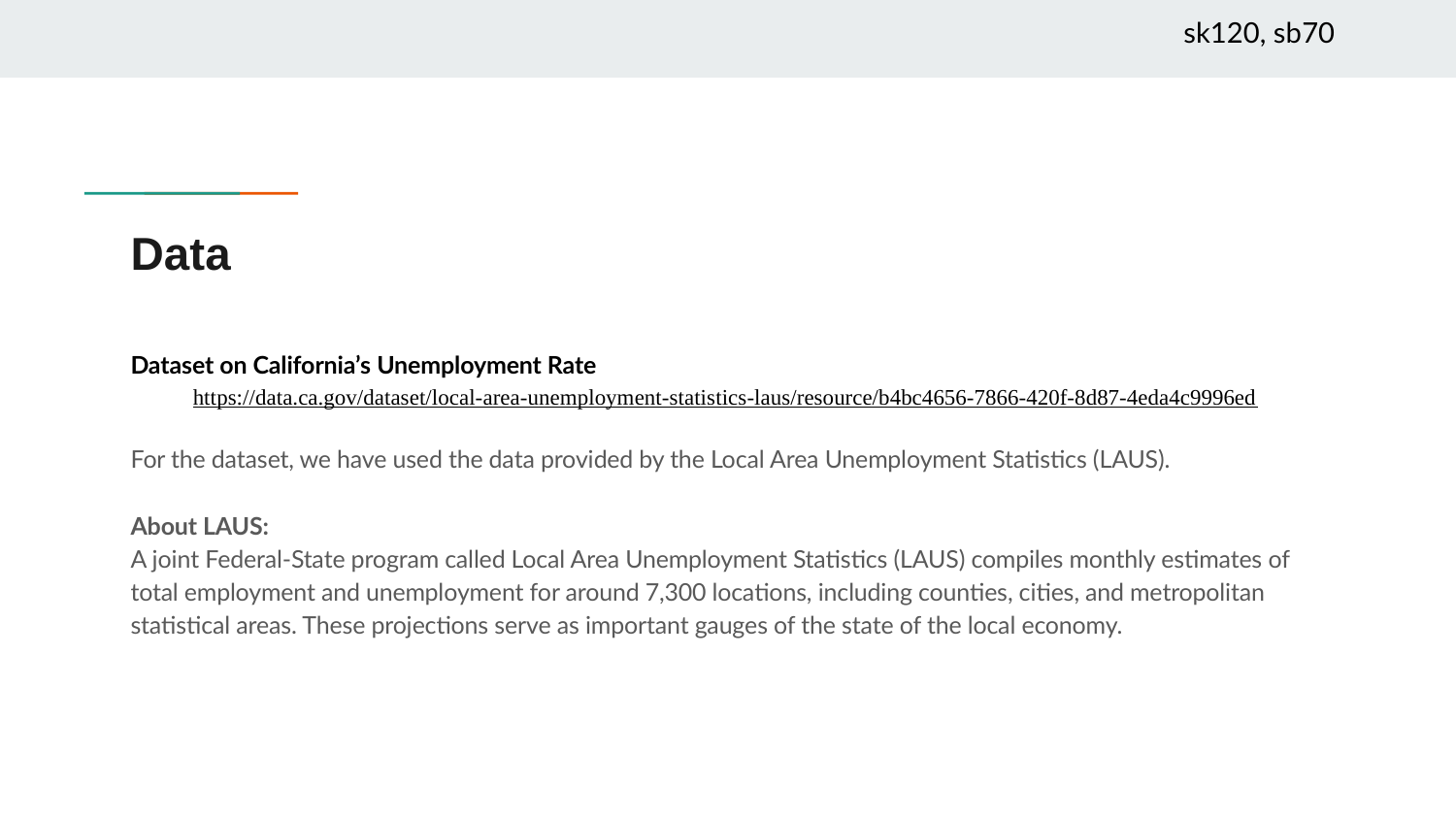

sk120, sb70
# Data
Dataset on California’s Unemployment Rate
https://data.ca.gov/dataset/local-area-unemployment-statistics-laus/resource/b4bc4656-7866-420f-8d87-4eda4c9996ed

For the dataset, we have used the data provided by the Local Area Unemployment Statistics (LAUS).
About LAUS:
A joint Federal-State program called Local Area Unemployment Statistics (LAUS) compiles monthly estimates of total employment and unemployment for around 7,300 locations, including counties, cities, and metropolitan statistical areas. These projections serve as important gauges of the state of the local economy.